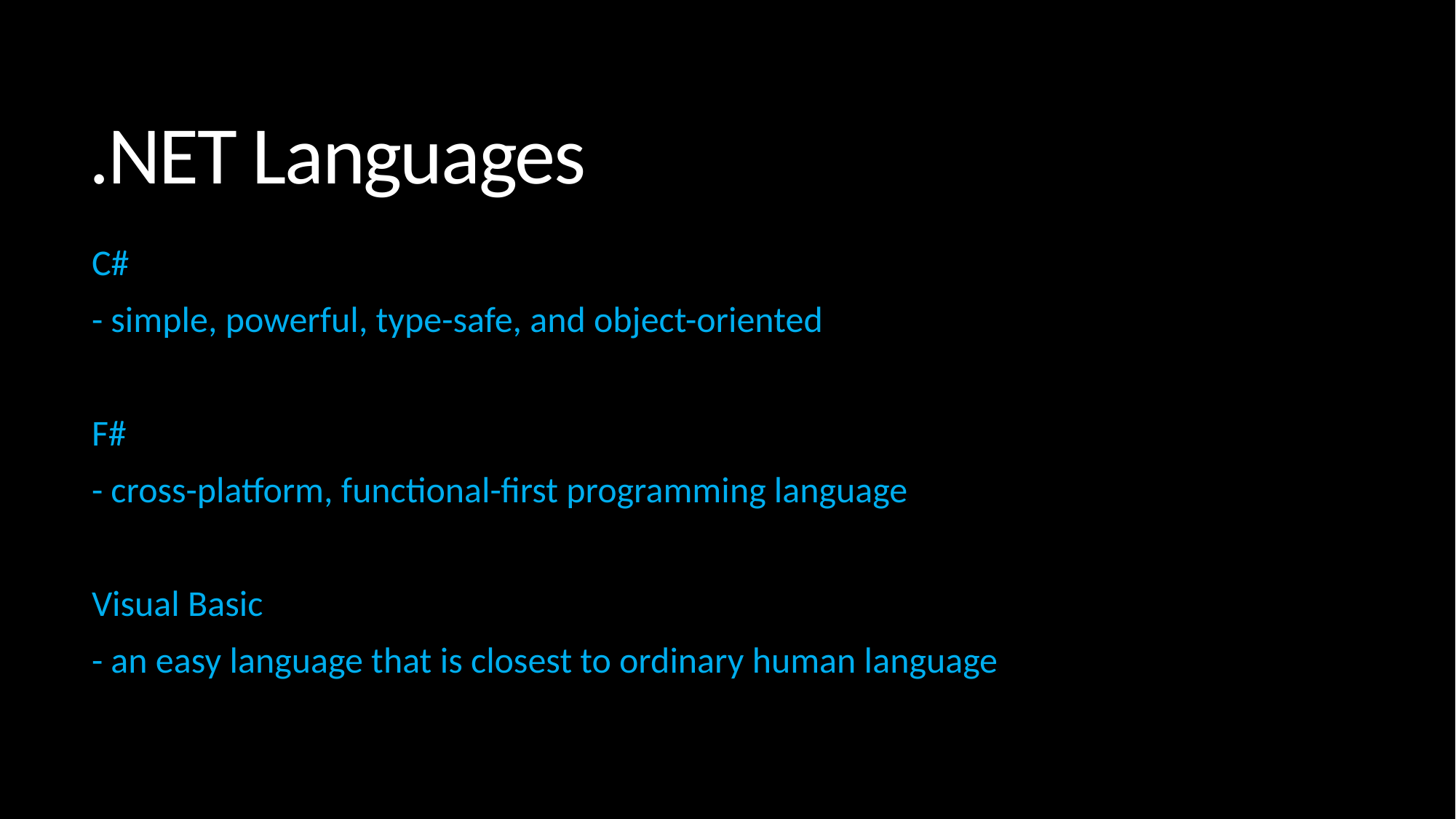

# .NET Languages
C#
- simple, powerful, type-safe, and object-oriented

F#
- cross-platform, functional-first programming language

Visual Basic
- an easy language that is closest to ordinary human language